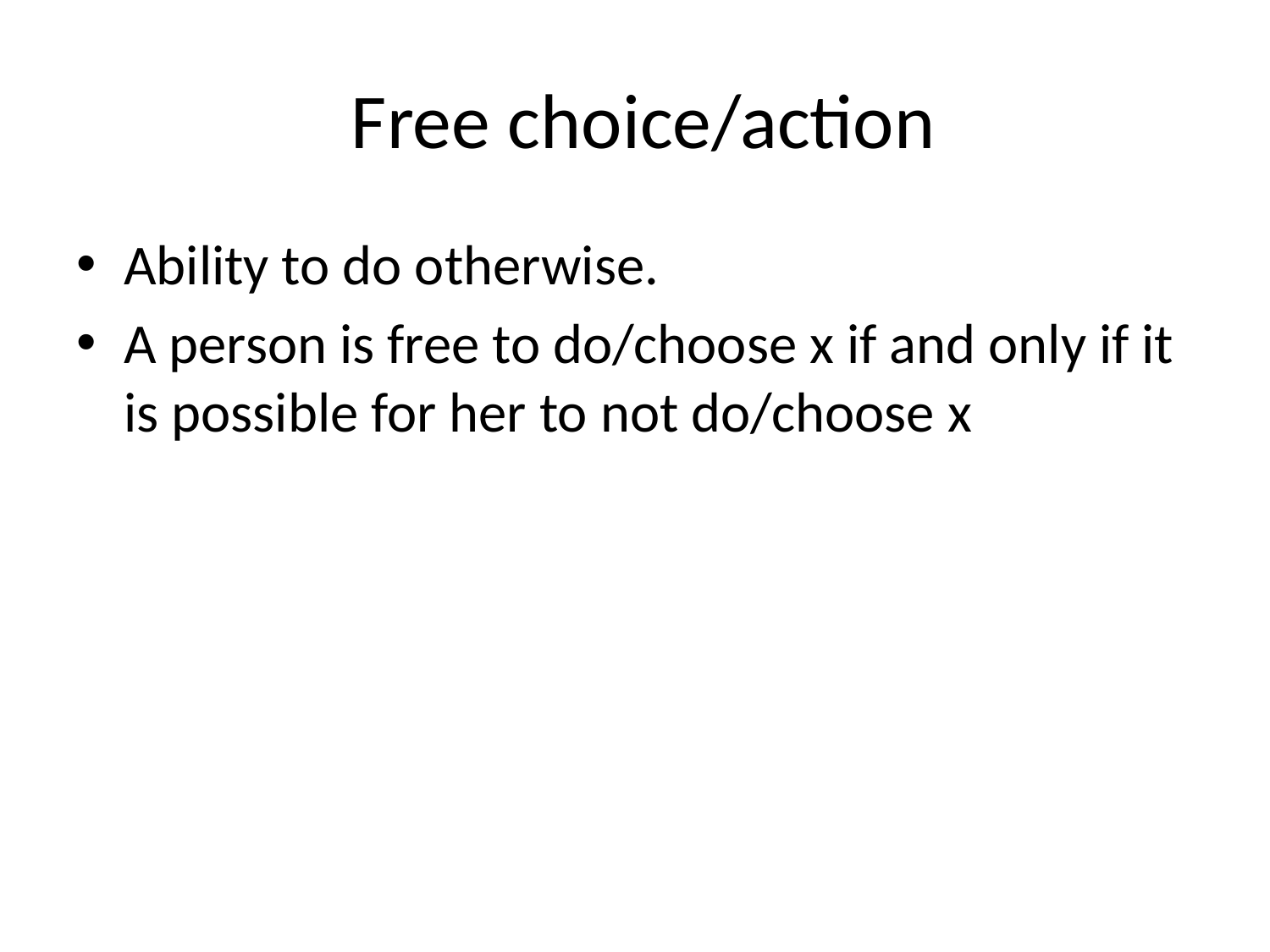

# Free choice/action
Ability to do otherwise.
A person is free to do/choose x if and only if it is possible for her to not do/choose x